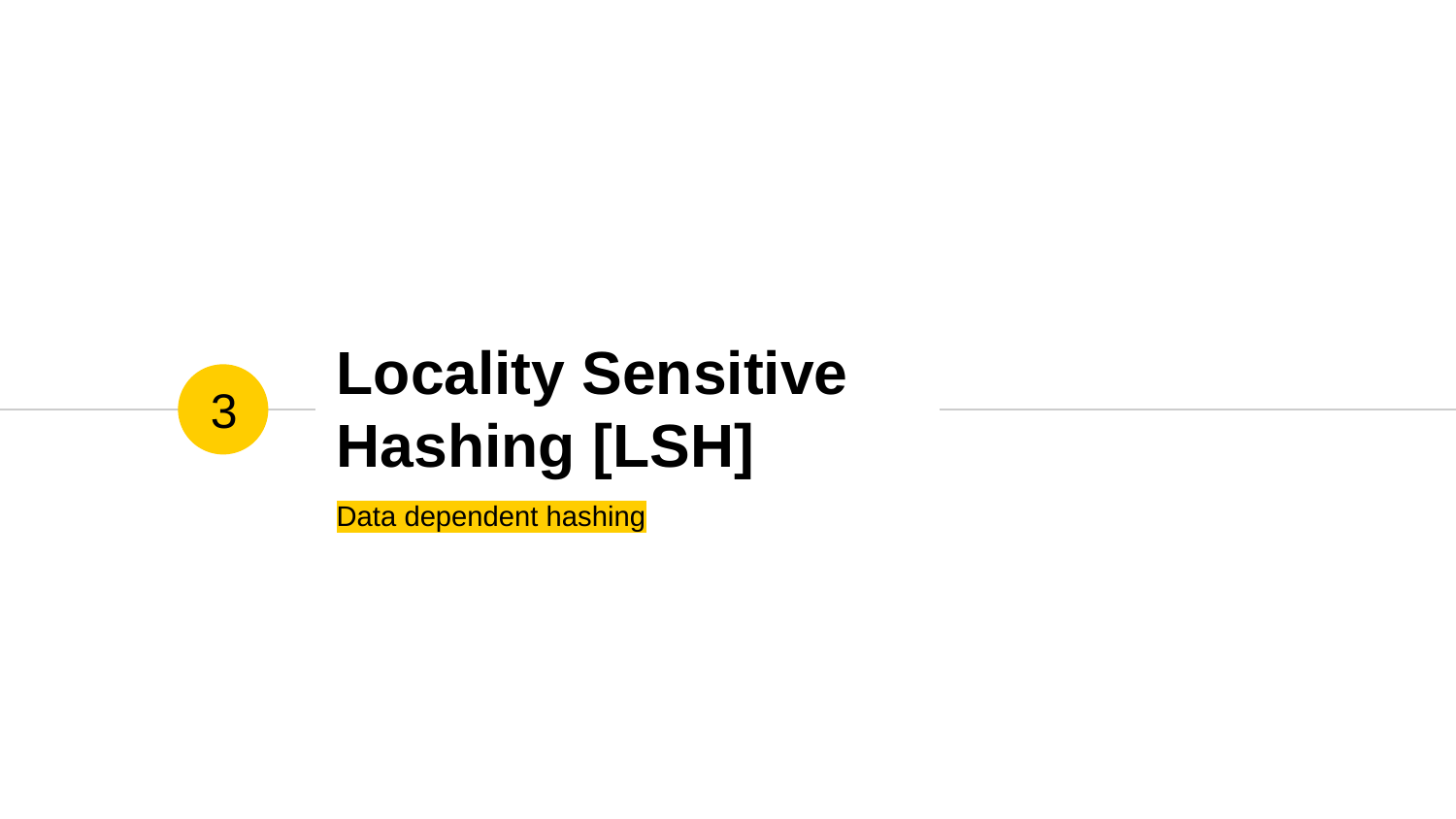

3
# Locality Sensitive Hashing [LSH]
Data dependent hashing